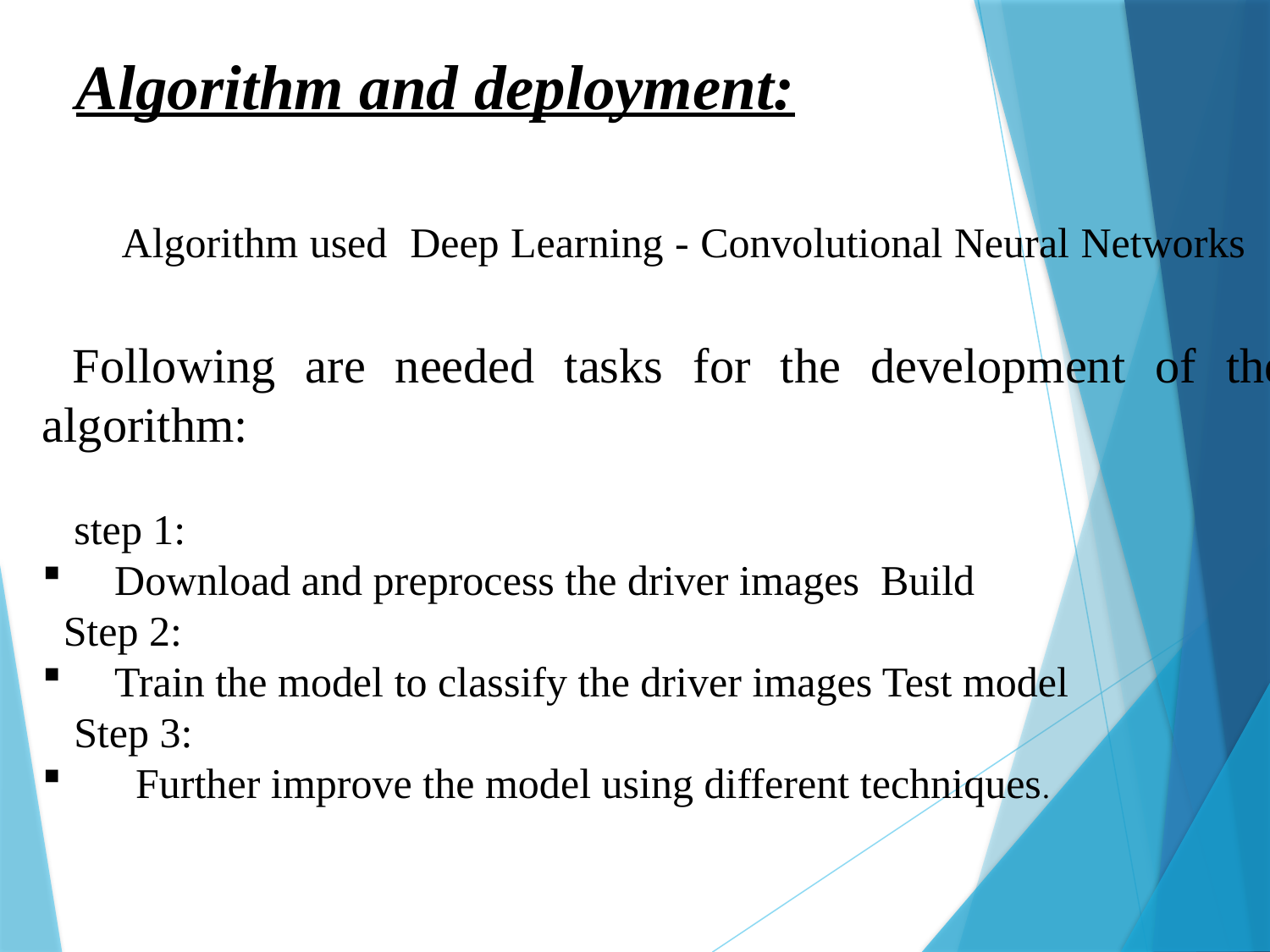

Algorithm and deployment:

Algorithm used  Deep Learning - Convolutional Neural Networks

 Following are needed tasks for the development of the algorithm:

   step 1:
     Download and preprocess the driver images  Build
  Step 2:
     Train the model to classify the driver images Test model
   Step 3:
       Further improve the model using different techniques.